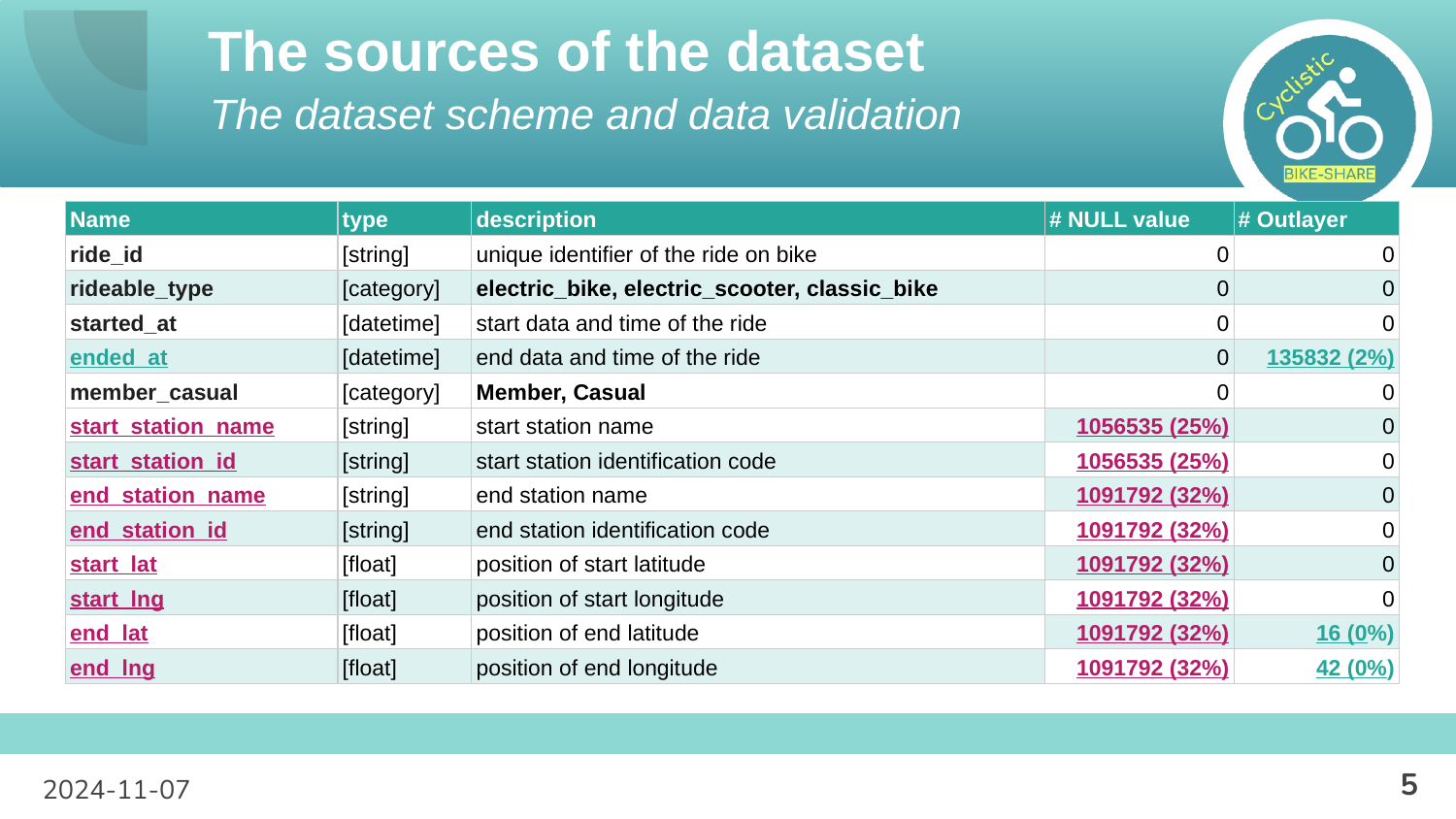

# The sources of the dataset
The dataset scheme and data validation
| Name | type | description | # NULL value | # Outlayer |
| --- | --- | --- | --- | --- |
| ride\_id | [string] | unique identifier of the ride on bike | 0 | 0 |
| rideable\_type | [category] | electric\_bike, electric\_scooter, classic\_bike | 0 | 0 |
| started\_at | [datetime] | start data and time of the ride | 0 | 0 |
| ended\_at | [datetime] | end data and time of the ride | 0 | 135832 (2%) |
| member\_casual | [category] | Member, Casual | 0 | 0 |
| start\_station\_name | [string] | start station name | 1056535 (25%) | 0 |
| start\_station\_id | [string] | start station identification code | 1056535 (25%) | 0 |
| end\_station\_name | [string] | end station name | 1091792 (32%) | 0 |
| end\_station\_id | [string] | end station identification code | 1091792 (32%) | 0 |
| start\_lat | [float] | position of start latitude | 1091792 (32%) | 0 |
| start\_lng | [float] | position of start longitude | 1091792 (32%) | 0 |
| end\_lat | [float] | position of end latitude | 1091792 (32%) | 16 (0%) |
| end\_lng | [float] | position of end longitude | 1091792 (32%) | 42 (0%) |
5